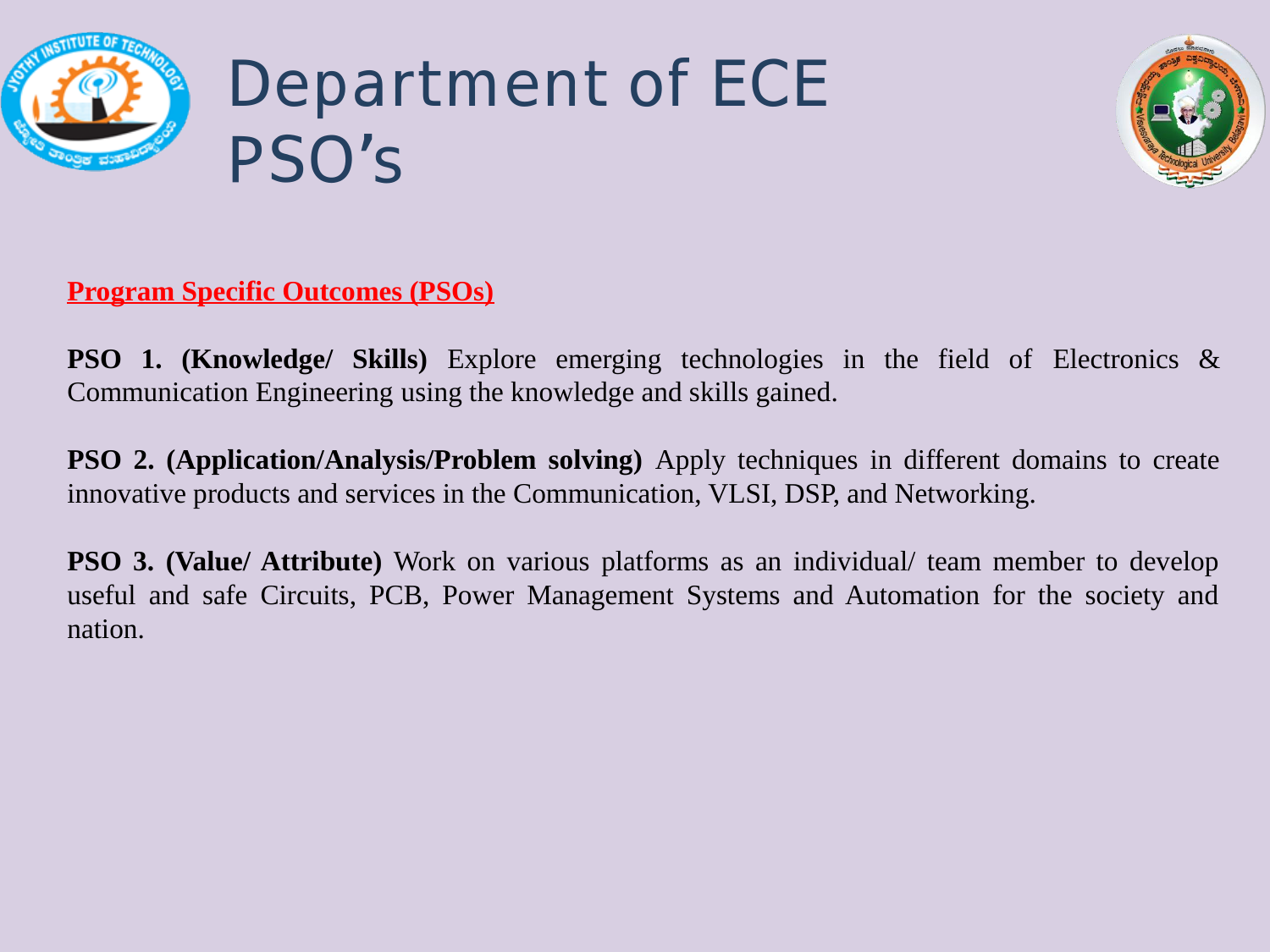

# Department of ECE PSO’s
Program Specific Outcomes (PSOs)

PSO 1. (Knowledge/ Skills) Explore emerging technologies in the field of Electronics & Communication Engineering using the knowledge and skills gained.

PSO 2. (Application/Analysis/Problem solving) Apply techniques in different domains to create innovative products and services in the Communication, VLSI, DSP, and Networking.

PSO 3. (Value/ Attribute) Work on various platforms as an individual/ team member to develop useful and safe Circuits, PCB, Power Management Systems and Automation for the society and nation.